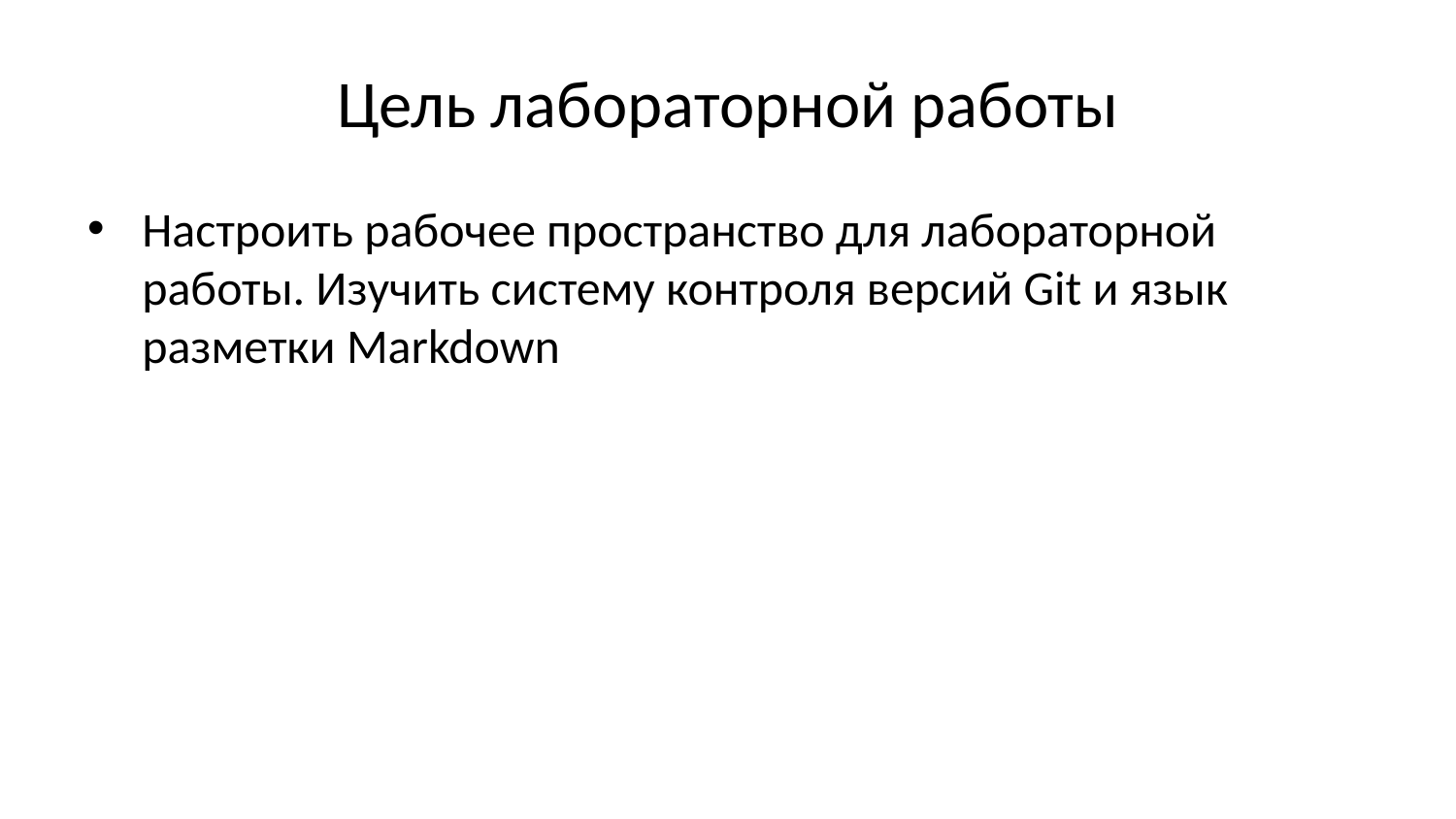

# Цель лабораторной работы
Настроить рабочее пространство для лабораторной работы. Изучить систему контроля версий Git и язык разметки Markdown